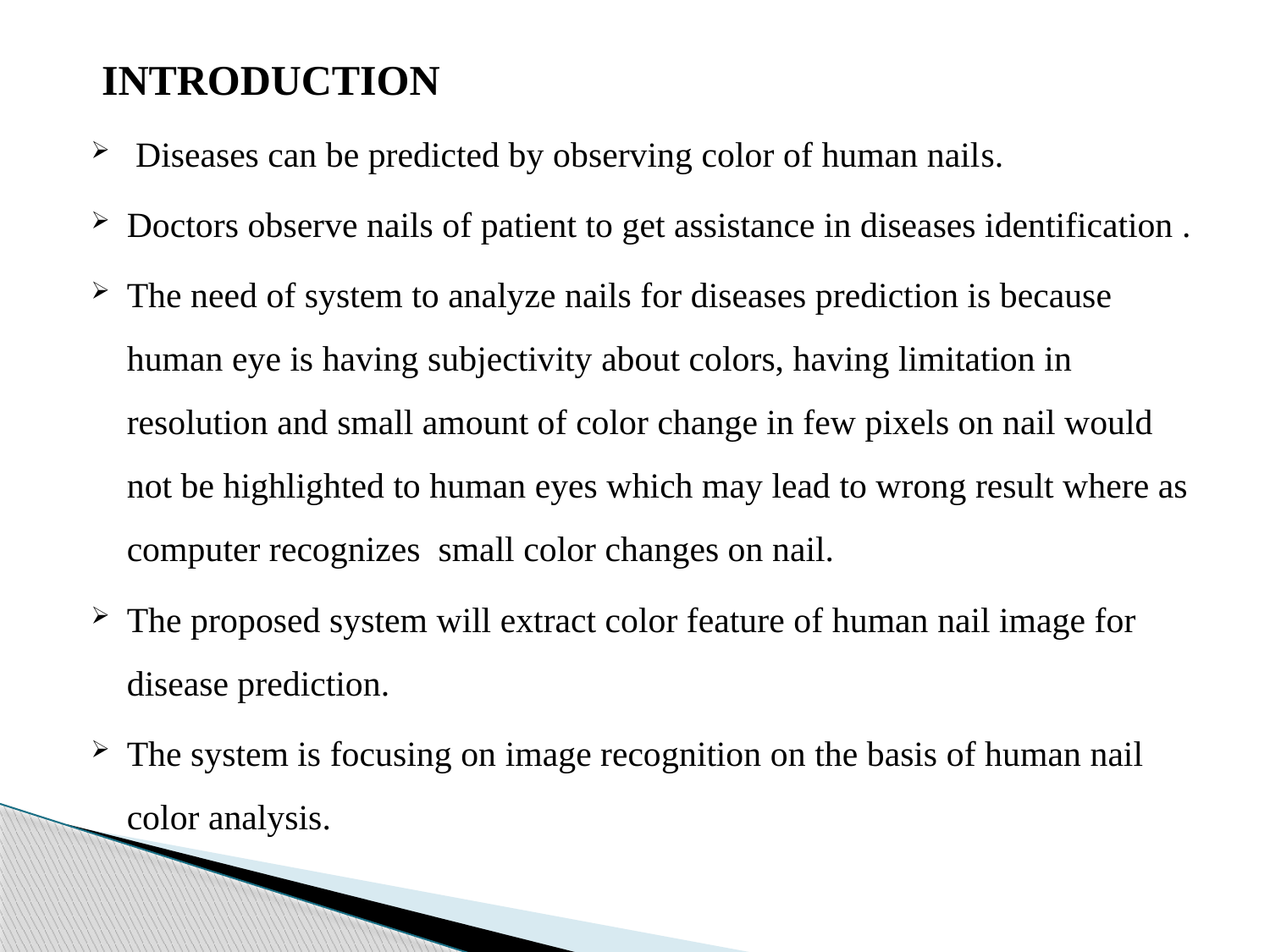

INTRODUCTION
 Diseases can be predicted by observing color of human nails.
Doctors observe nails of patient to get assistance in diseases identification .
The need of system to analyze nails for diseases prediction is because human eye is having subjectivity about colors, having limitation in resolution and small amount of color change in few pixels on nail would not be highlighted to human eyes which may lead to wrong result where as computer recognizes  small color changes on nail.
The proposed system will extract color feature of human nail image for disease prediction.
The system is focusing on image recognition on the basis of human nail color analysis.